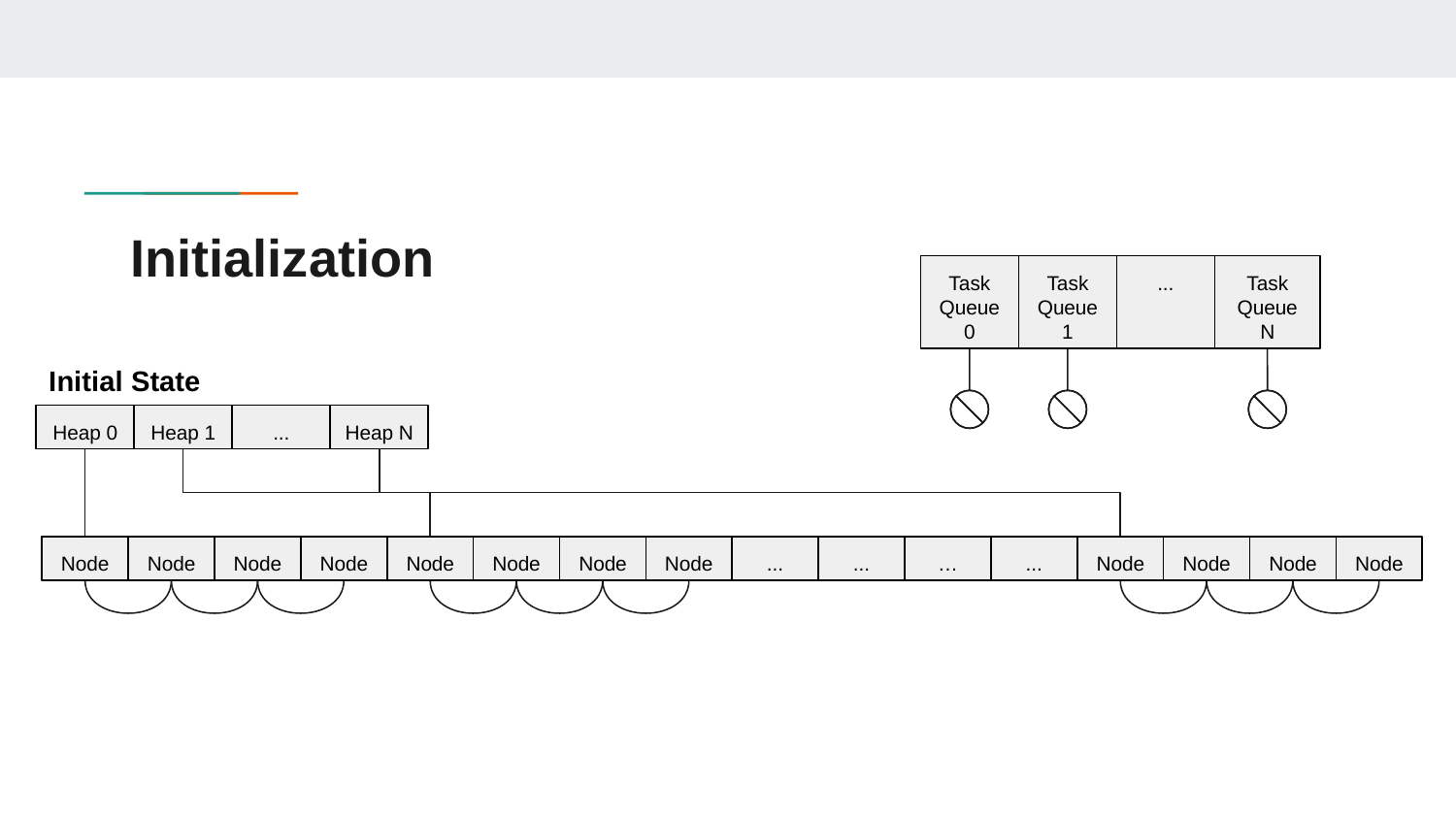

# Initialization
Task Queue 0
Task Queue 1
...
Task Queue N
Initial State

Heap 0
Heap 1
...
Heap N
Node
Node
Node
Node
Node
Node
Node
Node
...
...
…
...
Node
Node
Node
Node